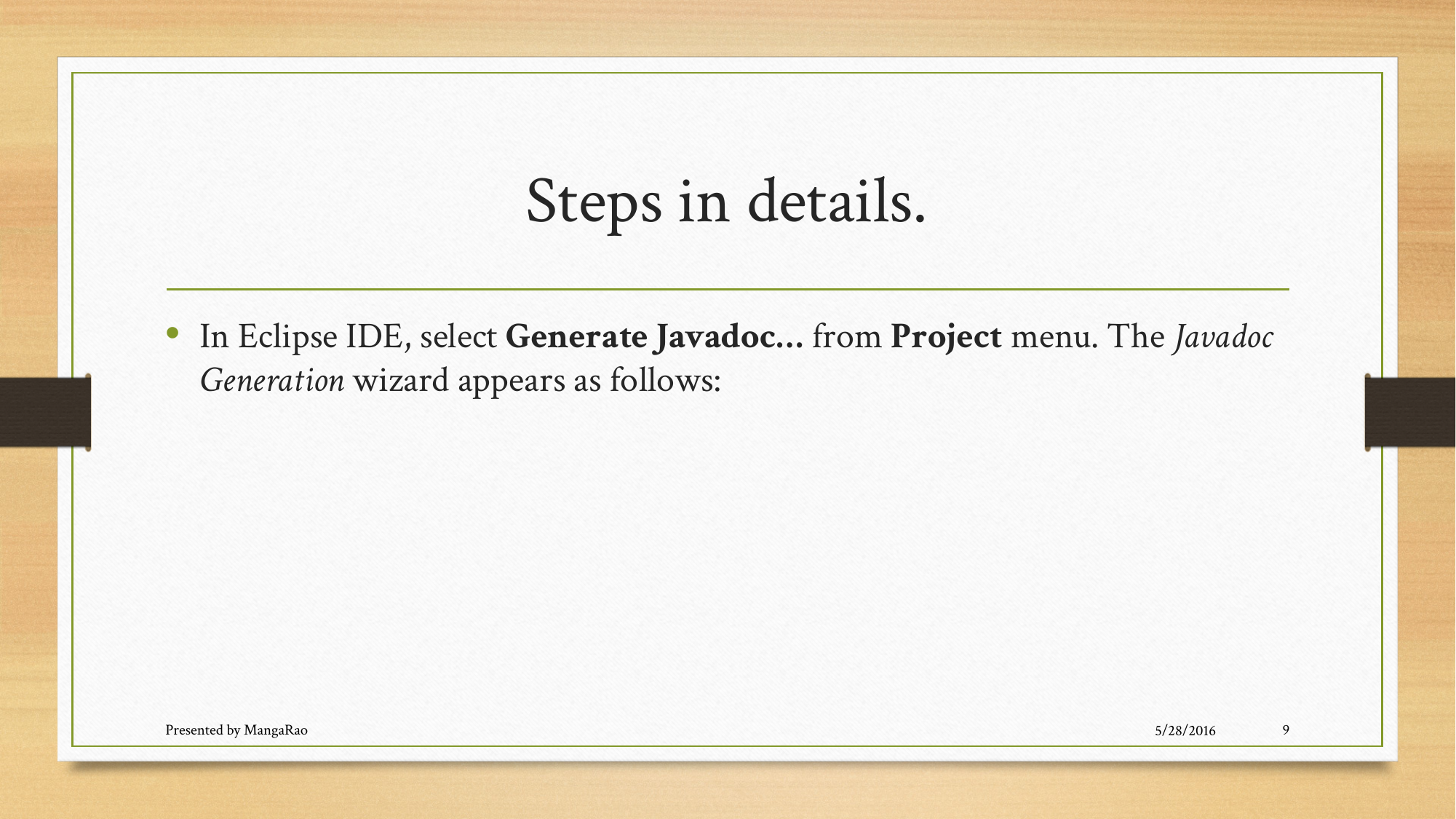

# Steps in details.
In Eclipse IDE, select Generate Javadoc… from Project menu. The Javadoc Generation wizard appears as follows:
Presented by MangaRao
5/28/2016
9